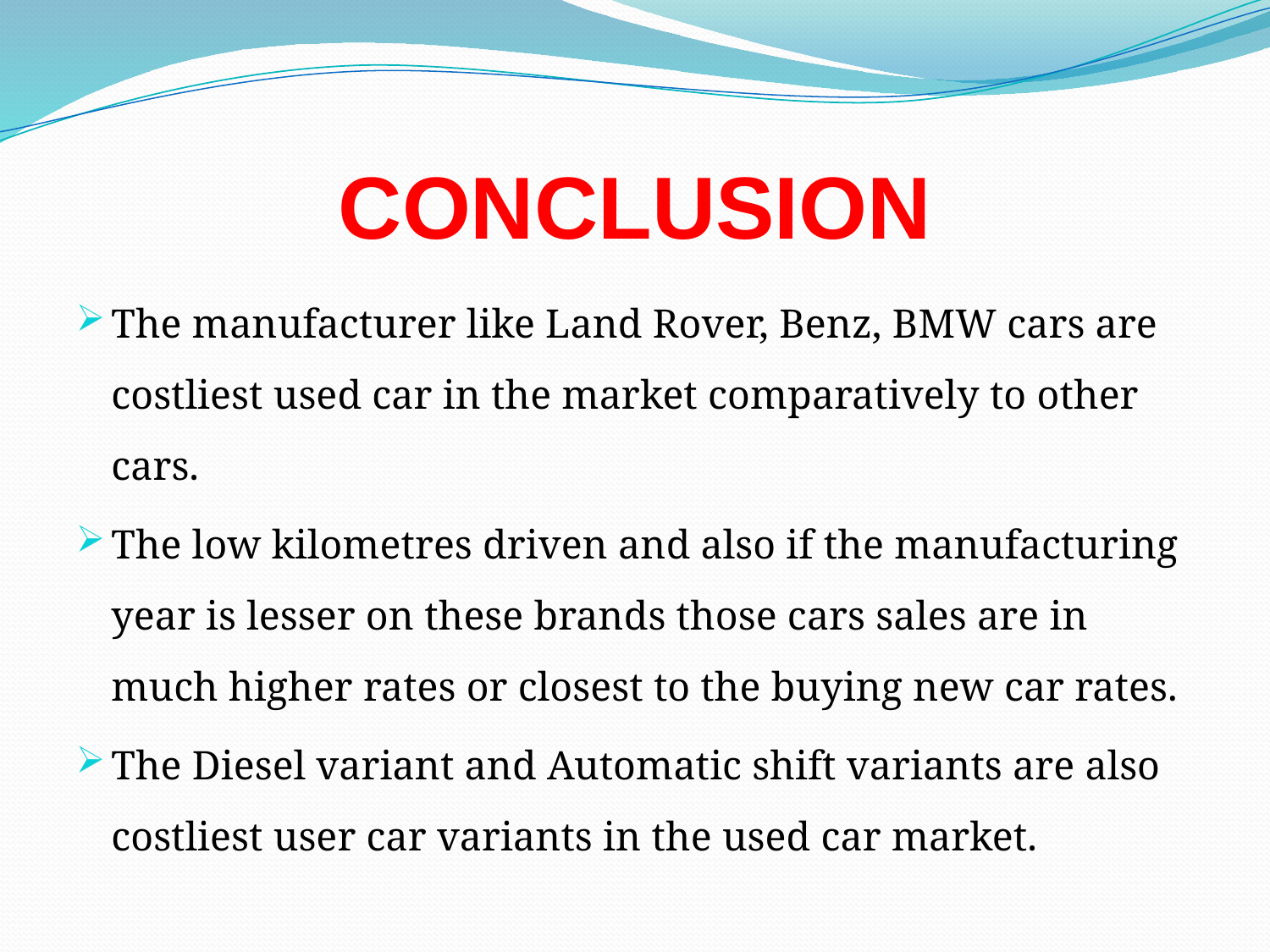

# CONCLUSION
The manufacturer like Land Rover, Benz, BMW cars are costliest used car in the market comparatively to other cars.
The low kilometres driven and also if the manufacturing year is lesser on these brands those cars sales are in much higher rates or closest to the buying new car rates.
The Diesel variant and Automatic shift variants are also costliest user car variants in the used car market.